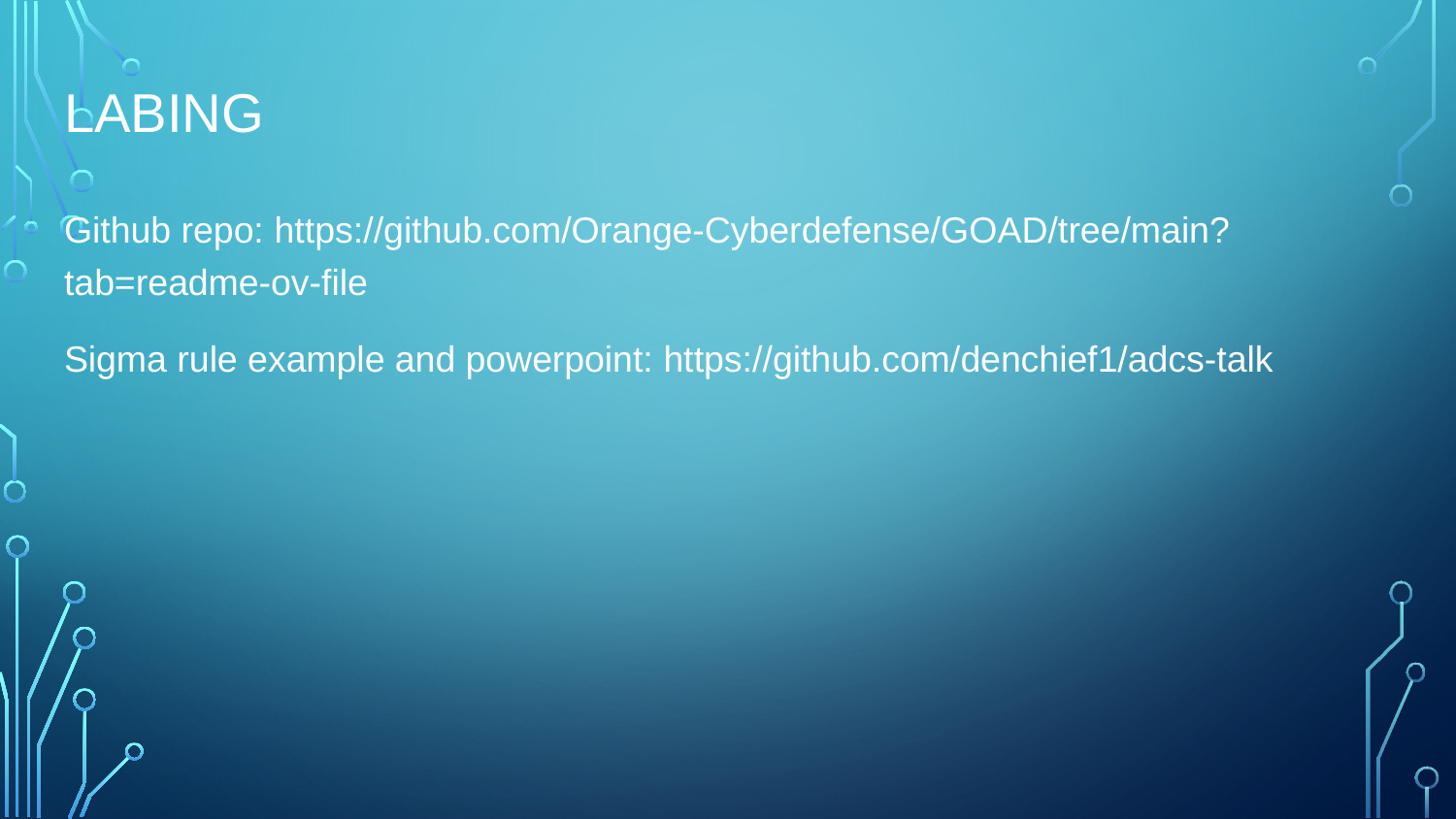

# Labing
Github repo: https://github.com/Orange-Cyberdefense/GOAD/tree/main?tab=readme-ov-file
Sigma rule example and powerpoint: https://github.com/denchief1/adcs-talk